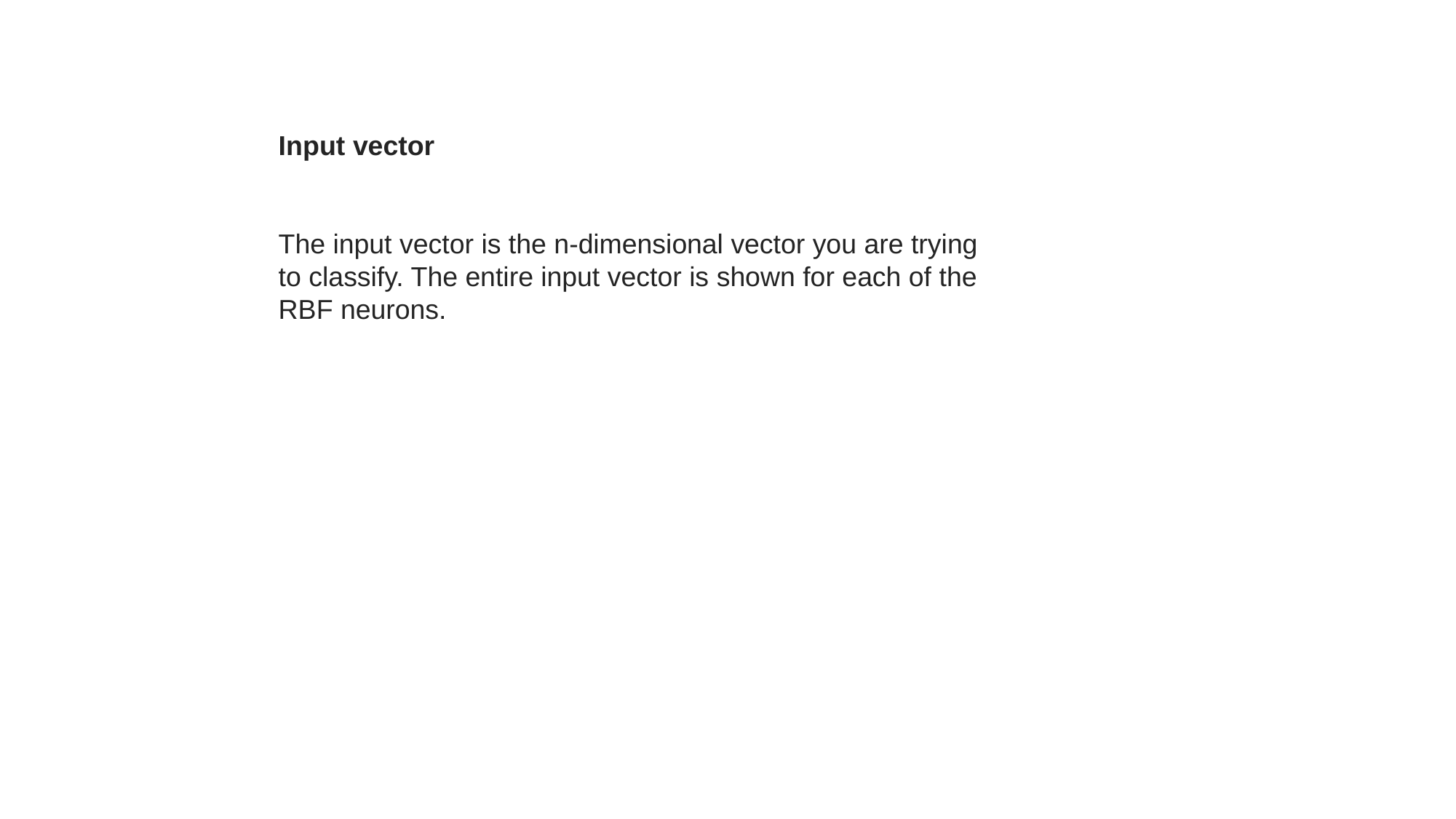

Input vector

The input vector is the n-dimensional vector you are trying to classify. The entire input vector is shown for each of the RBF neurons.